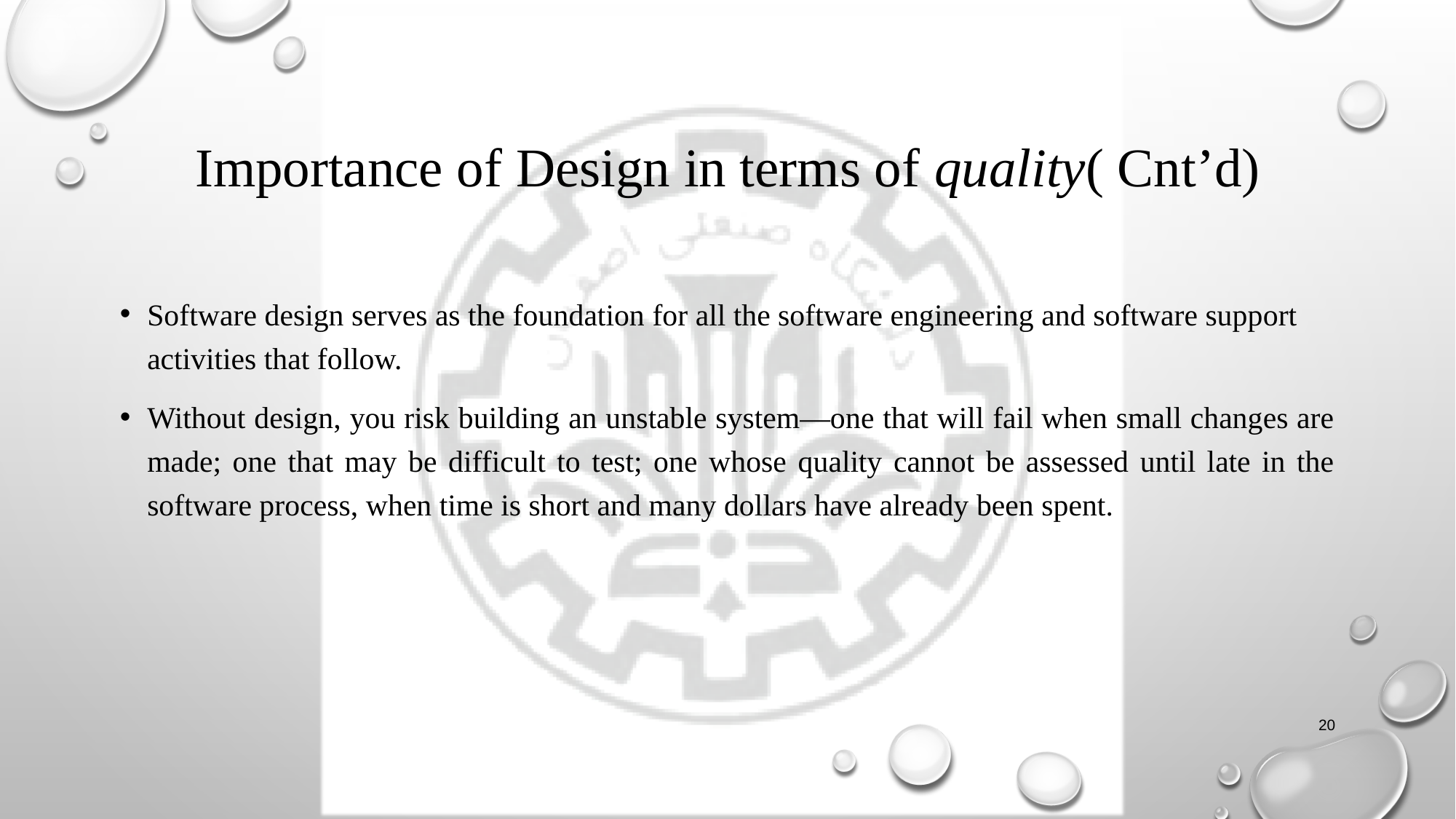

# Importance of Design in terms of quality( Cnt’d)
Software design serves as the foundation for all the software engineering and software support activities that follow.
Without design, you risk building an unstable system—one that will fail when small changes are made; one that may be difficult to test; one whose quality cannot be assessed until late in the software process, when time is short and many dollars have already been spent.
20